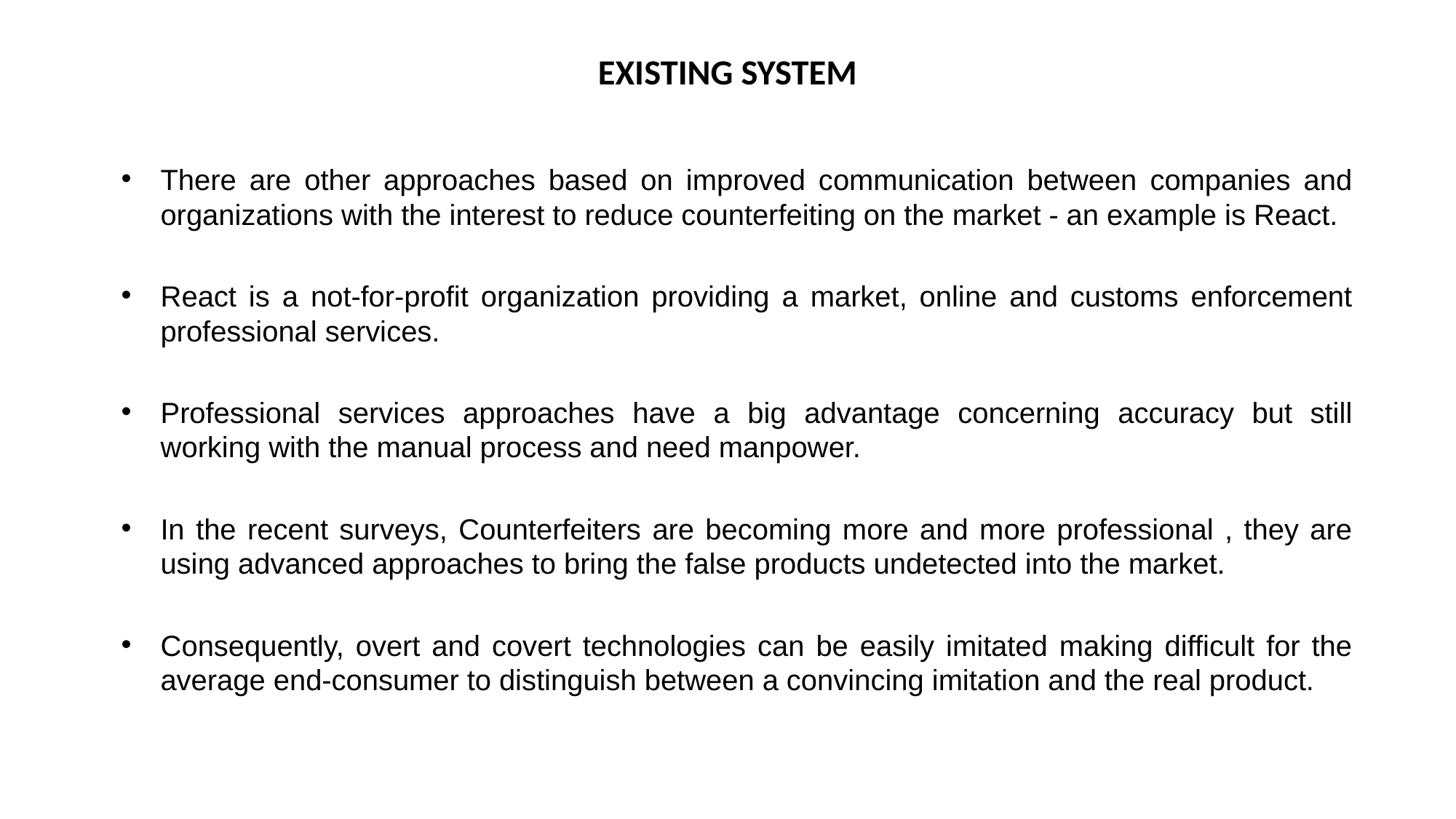

# EXISTING SYSTEM
There are other approaches based on improved communication between companies and organizations with the interest to reduce counterfeiting on the market - an example is React.

React is a not-for-profit organization providing a market, online and customs enforcement professional services.

Professional services approaches have a big advantage concerning accuracy but still working with the manual process and need manpower.

In the recent surveys, Counterfeiters are becoming more and more professional , they are using advanced approaches to bring the false products undetected into the market.

Consequently, overt and covert technologies can be easily imitated making difficult for the average end-consumer to distinguish between a convincing imitation and the real product.